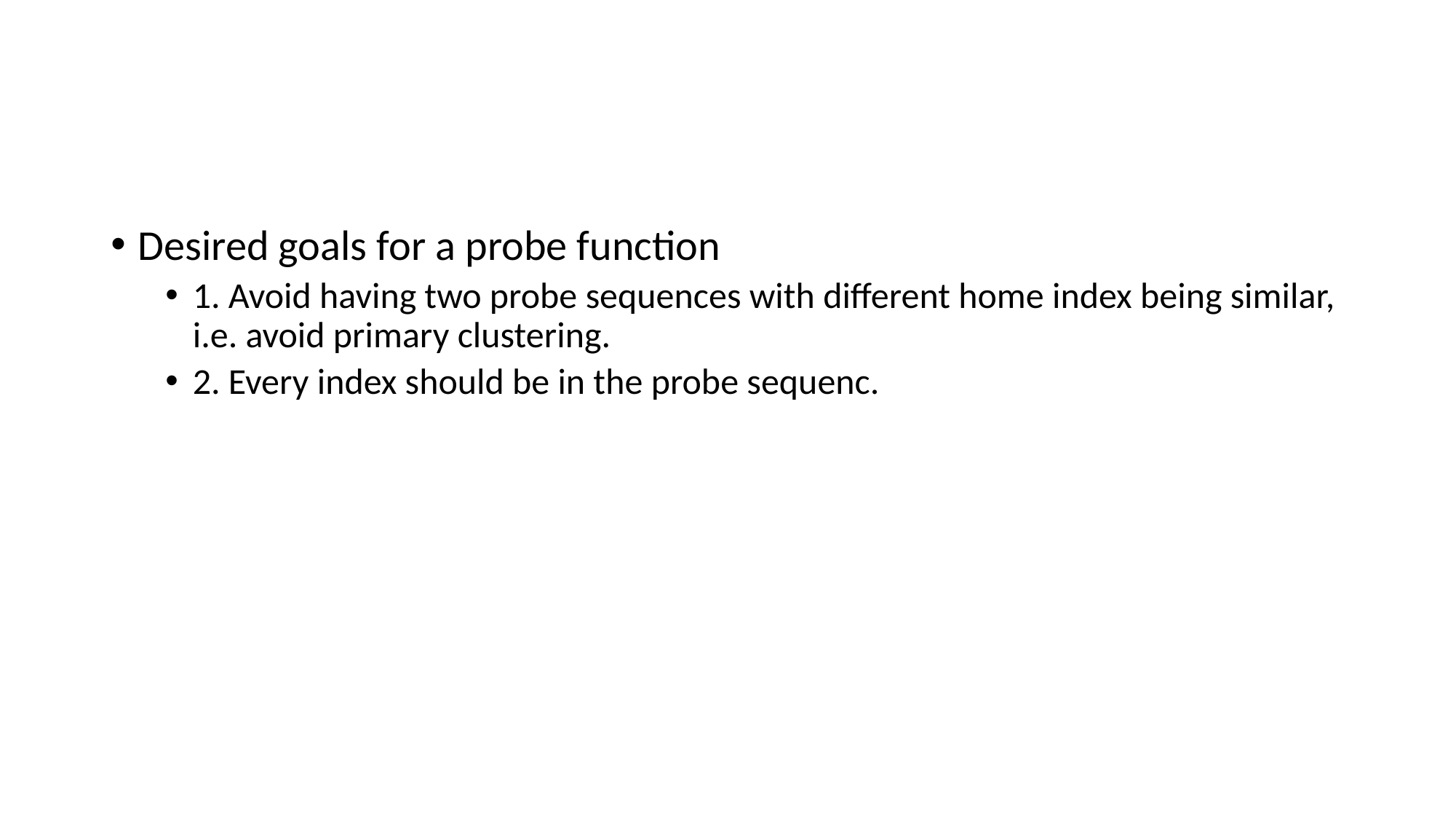

#
Desired goals for a probe function
1. Avoid having two probe sequences with different home index being similar, i.e. avoid primary clustering.
2. Every index should be in the probe sequenc.